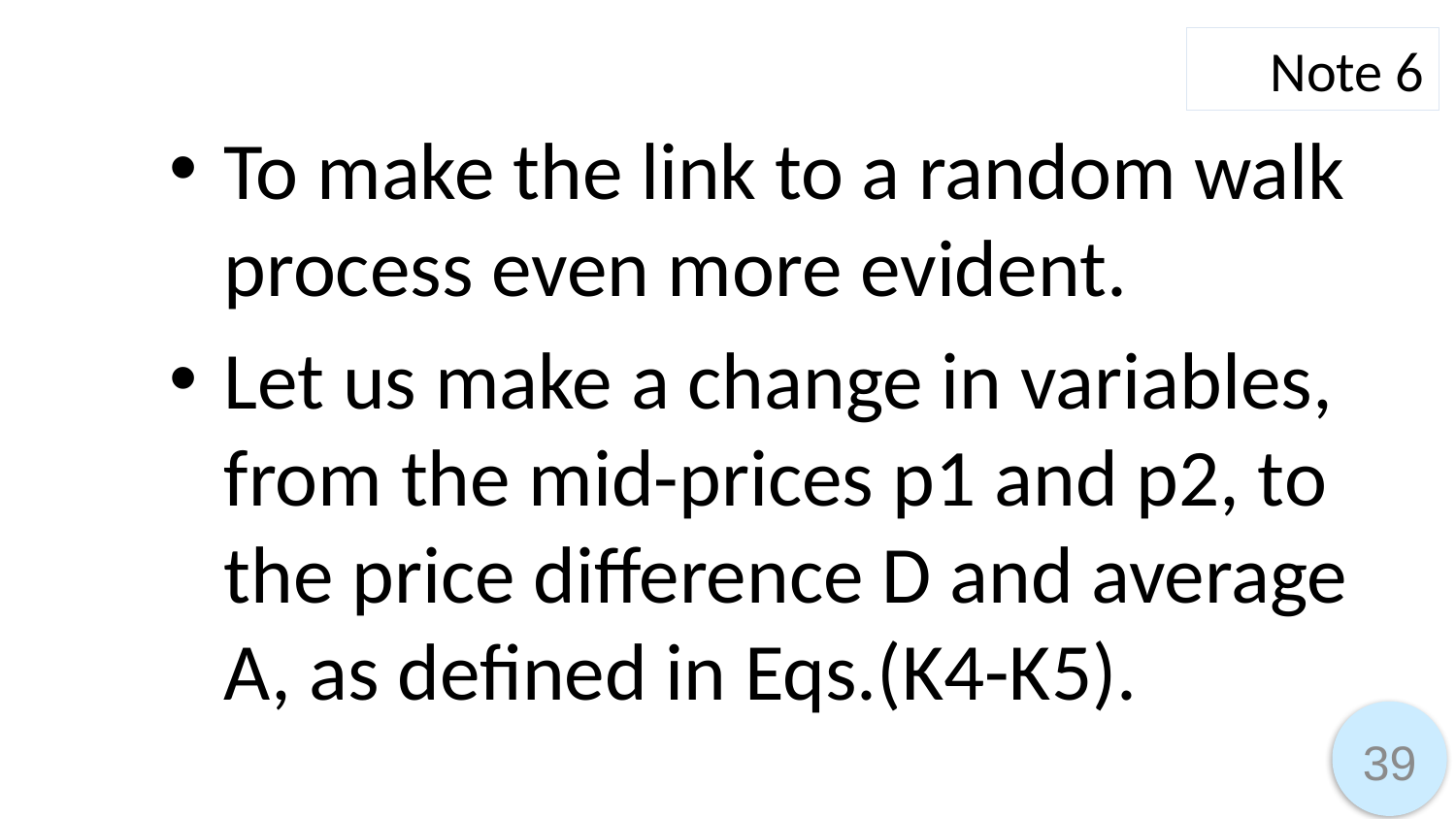

Note 6
To make the link to a random walk process even more evident.
Let us make a change in variables, from the mid-prices p1 and p2, to the price difference D and average A, as defined in Eqs.(K4-K5).
39